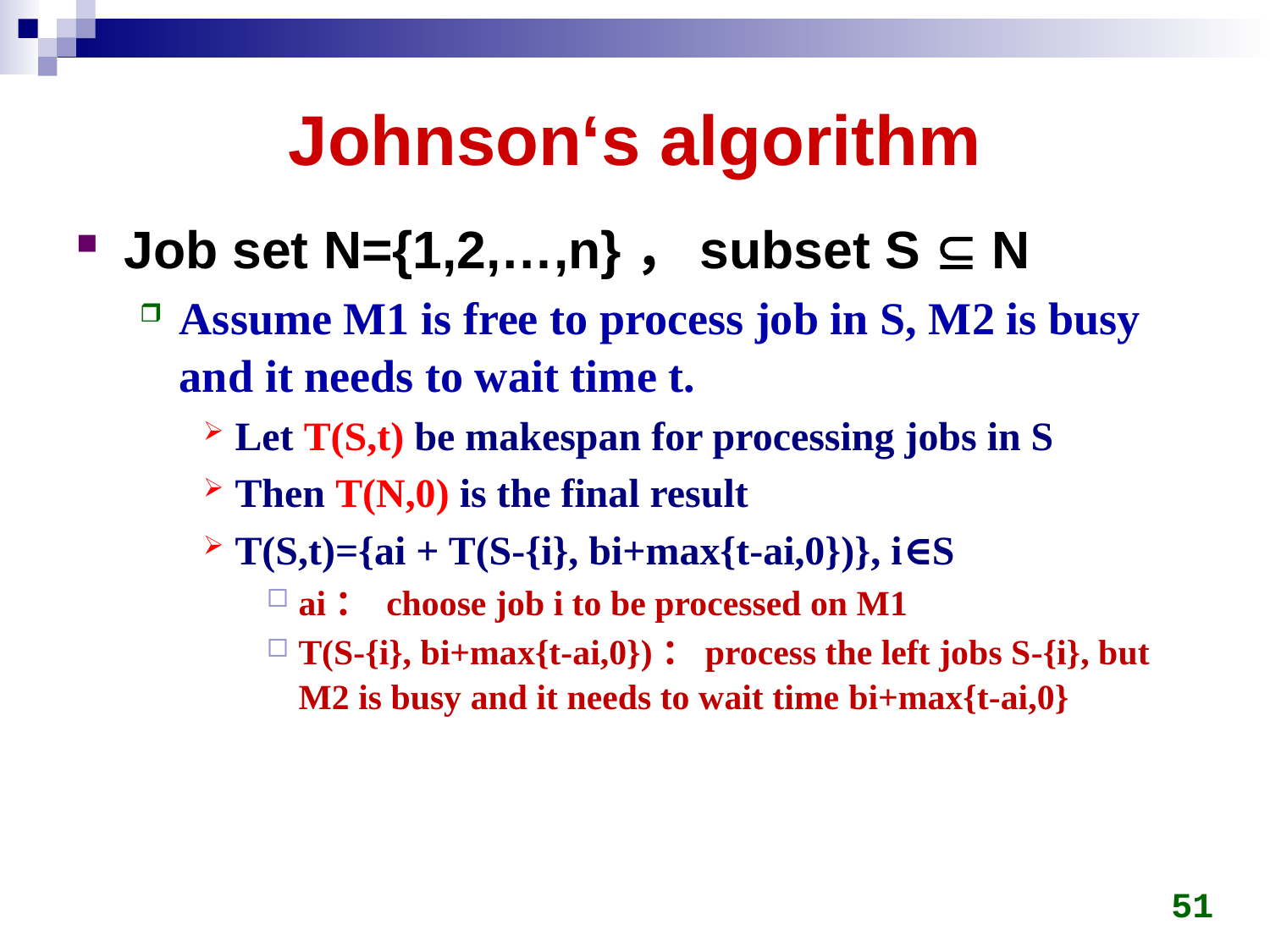

# Johnson‘s algorithm
Job set N={1,2,…,n}，subset S ⊆ N
Assume M1 is free to process job in S, M2 is busy and it needs to wait time t.
Let T(S,t) be makespan for processing jobs in S
Then T(N,0) is the final result
T(S,t)={ai + T(S-{i}, bi+max{t-ai,0})}, i∈S
ai： choose job i to be processed on M1
T(S-{i}, bi+max{t-ai,0})：process the left jobs S-{i}, but M2 is busy and it needs to wait time bi+max{t-ai,0}

51